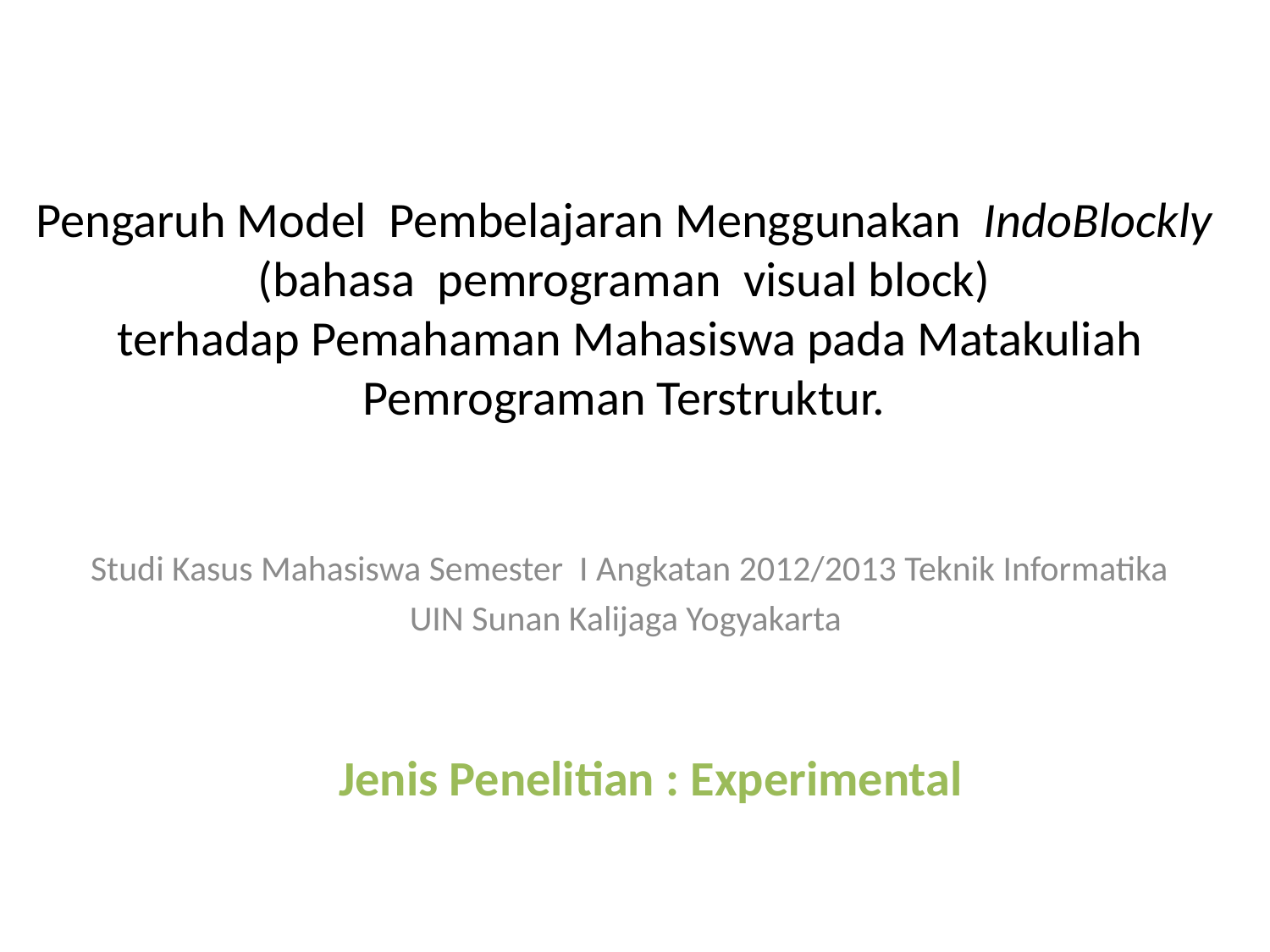

# Pengaruh Model  Pembelajaran Menggunakan  IndoBlockly  (bahasa  pemrograman  visual block) terhadap Pemahaman Mahasiswa pada Matakuliah Pemrograman Terstruktur.
Studi Kasus Mahasiswa Semester  I Angkatan 2012/2013 Teknik Informatika
UIN Sunan Kalijaga Yogyakarta
Jenis Penelitian : Experimental